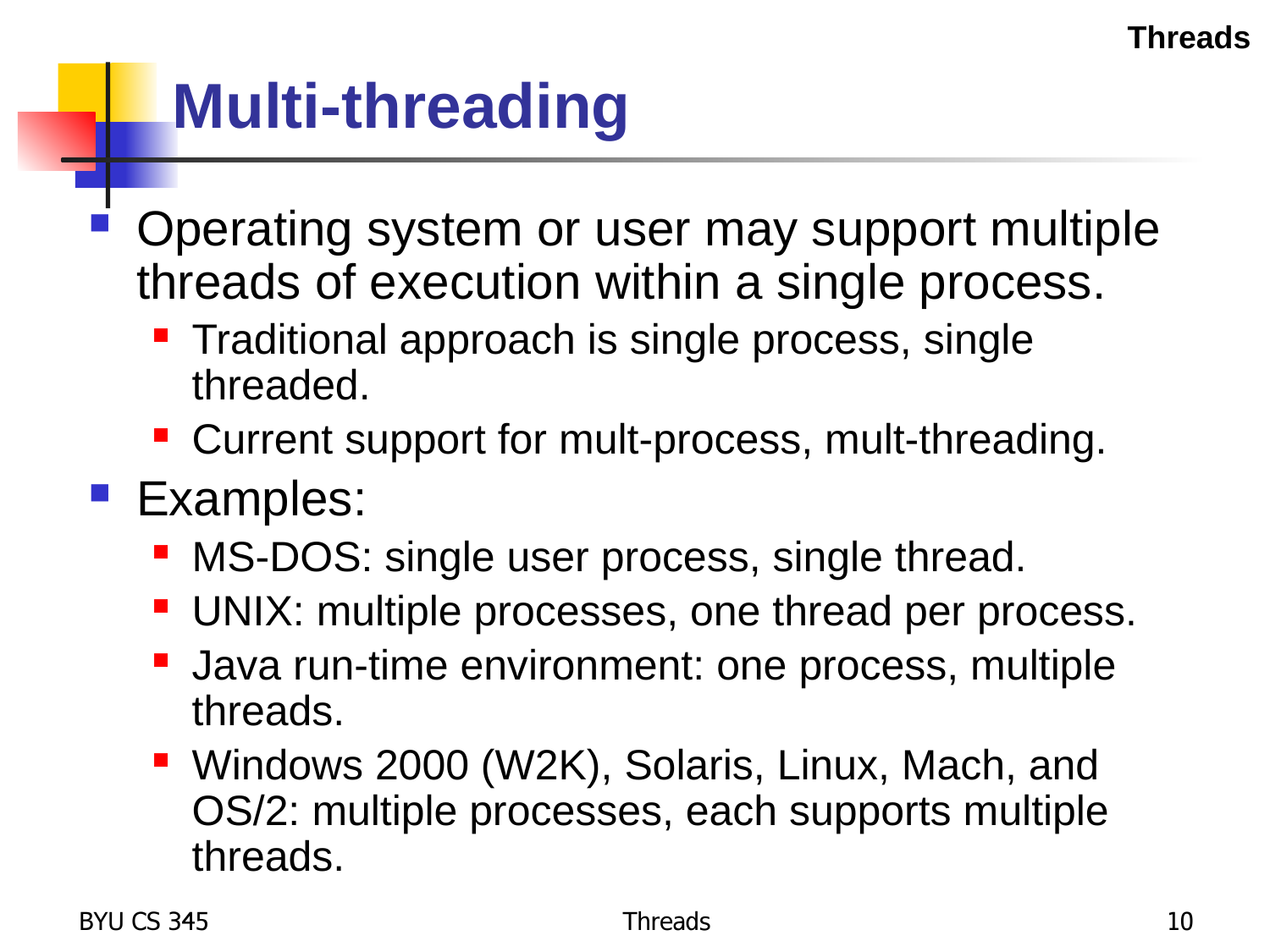

Threads
# Multi-threading
Operating system or user may support multiple threads of execution within a single process.
Traditional approach is single process, single threaded.
Current support for mult-process, mult-threading.
Examples:
MS-DOS: single user process, single thread.
UNIX: multiple processes, one thread per process.
Java run-time environment: one process, multiple threads.
Windows 2000 (W2K), Solaris, Linux, Mach, and OS/2: multiple processes, each supports multiple threads.
BYU CS 345
Threads
10